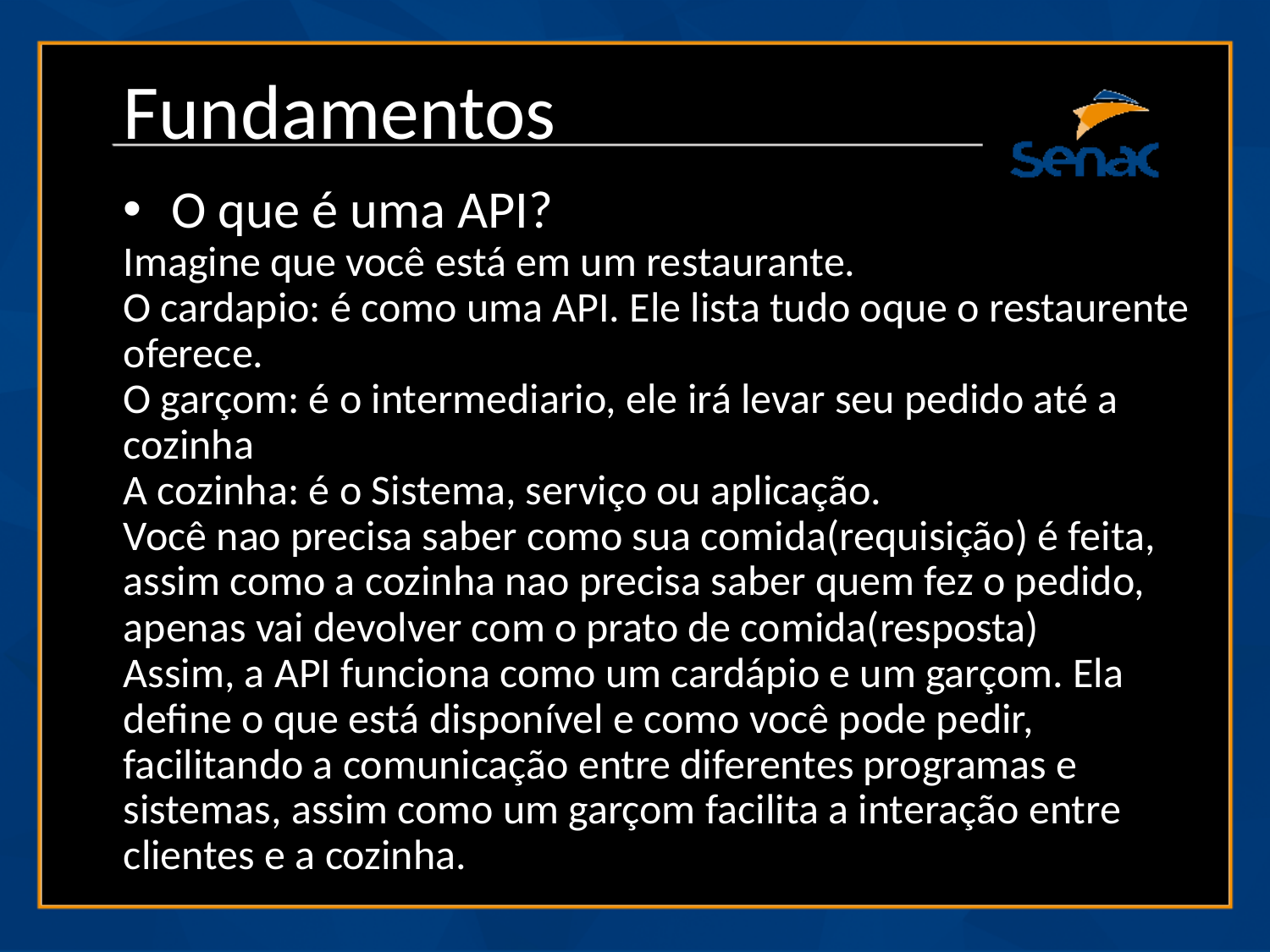

# ‘
Fundamentos

O que é uma API?
Imagine que você está em um restaurante.
O cardapio: é como uma API. Ele lista tudo oque o restaurente oferece.
O garçom: é o intermediario, ele irá levar seu pedido até a cozinha
A cozinha: é o Sistema, serviço ou aplicação.
Você nao precisa saber como sua comida(requisição) é feita, assim como a cozinha nao precisa saber quem fez o pedido, apenas vai devolver com o prato de comida(resposta)
Assim, a API funciona como um cardápio e um garçom. Ela define o que está disponível e como você pode pedir, facilitando a comunicação entre diferentes programas e sistemas, assim como um garçom facilita a interação entre clientes e a cozinha.